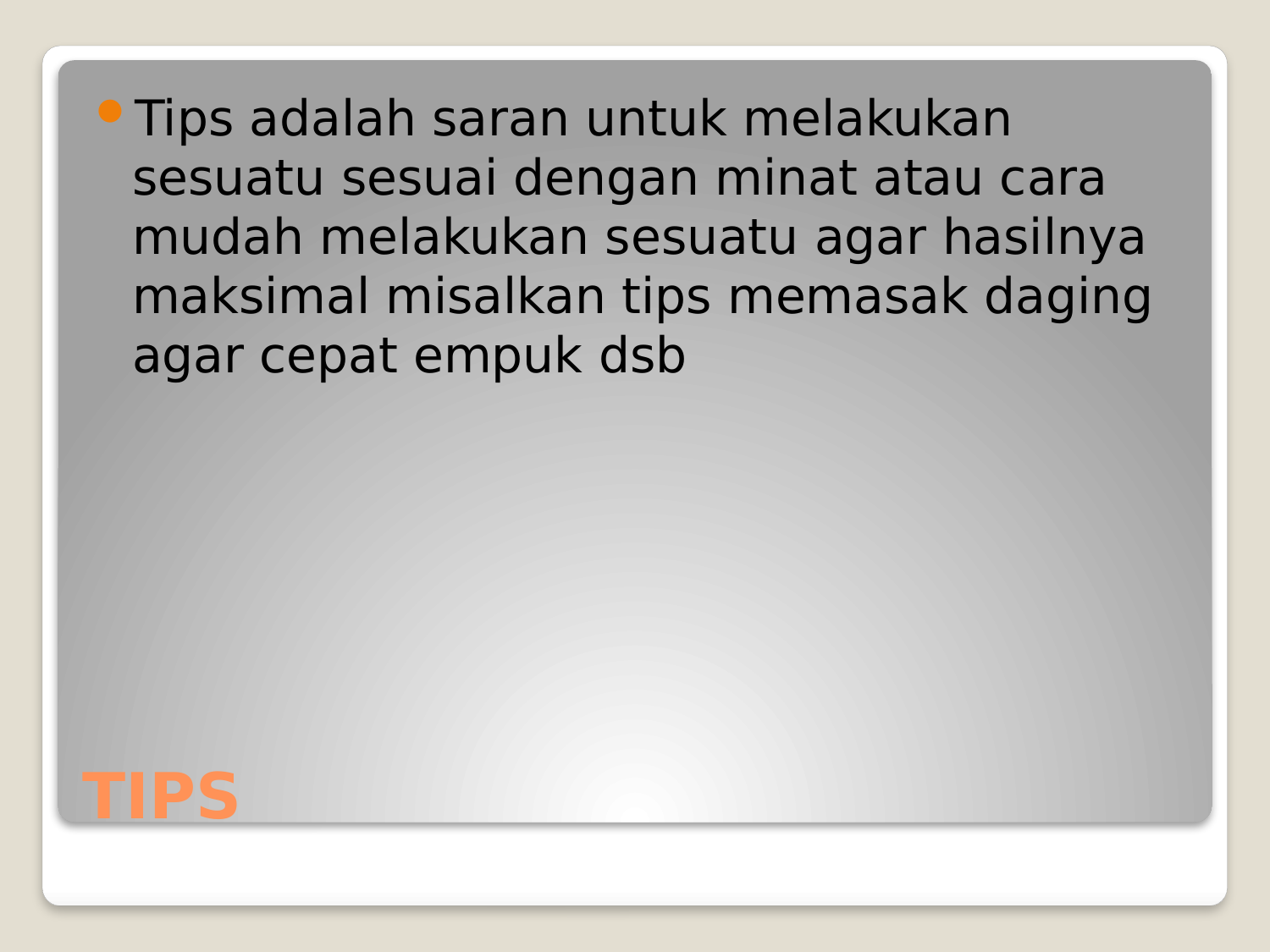

Tips adalah saran untuk melakukan sesuatu sesuai dengan minat atau cara mudah melakukan sesuatu agar hasilnya maksimal misalkan tips memasak daging agar cepat empuk dsb
# TIPS